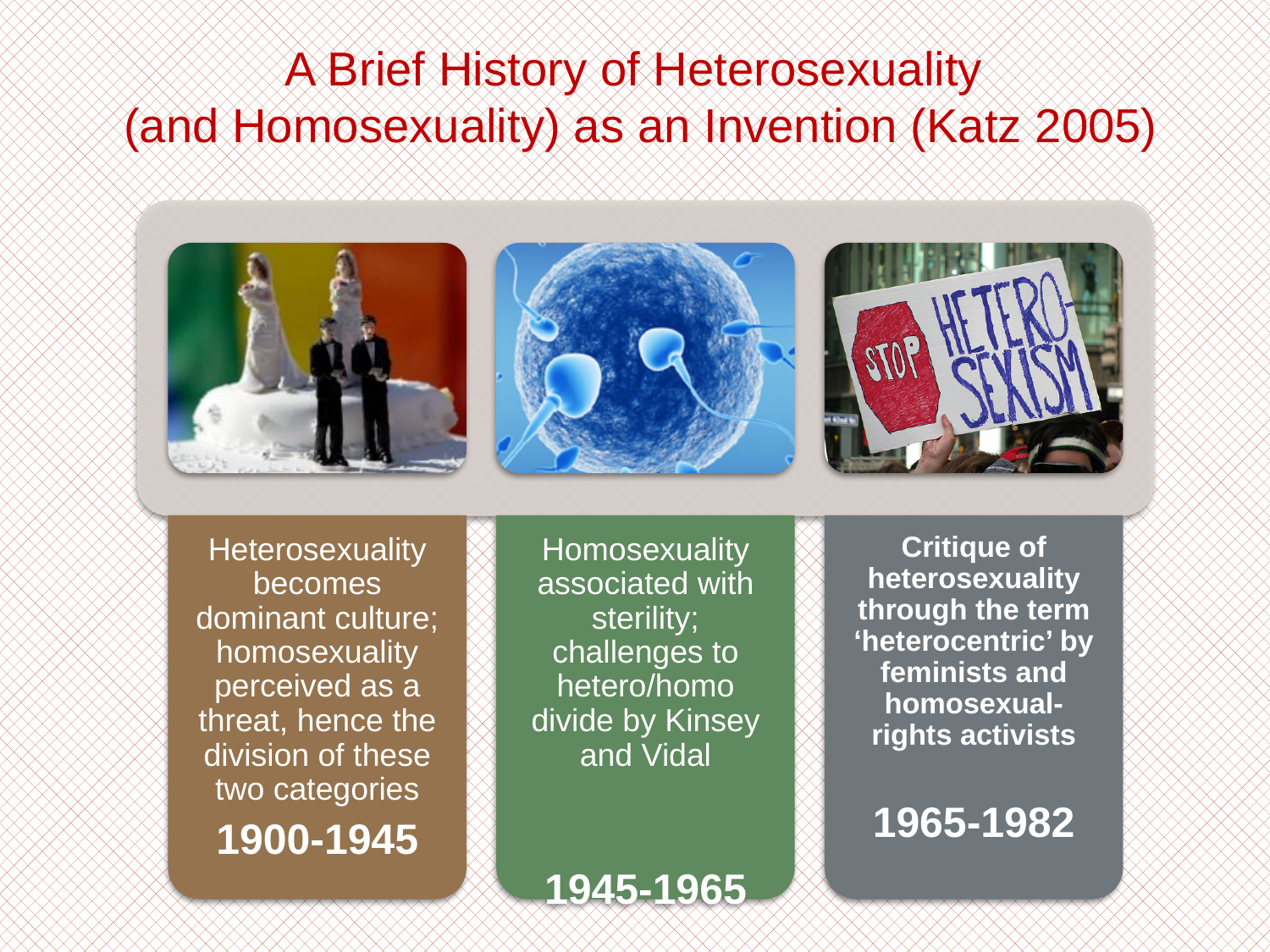

A Brief History of Heterosexuality
(and Homosexuality) as an Invention (Katz 2005)
Heterosexuality becomes dominant culture; homosexuality perceived as a threat, hence the division of these two categories
1900-1945
Homosexuality associated with sterility; challenges to hetero/homo divide by Kinsey and Vidal
1945-1965
Critique of heterosexuality through the term ‘heterocentric’ by feminists and homosexual-rights activists
1965-1982